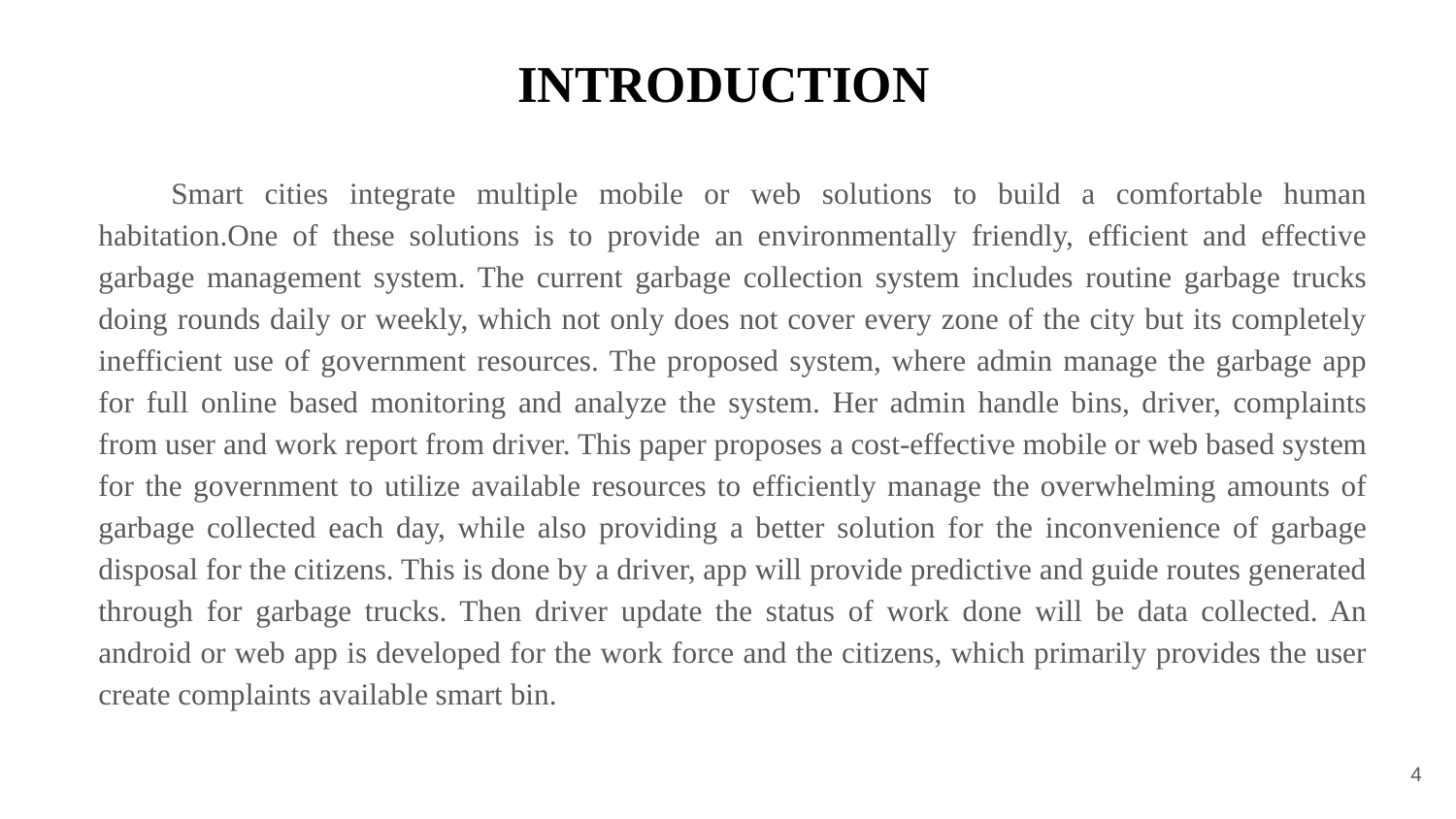

# INTRODUCTION
Smart cities integrate multiple mobile or web solutions to build a comfortable human habitation.One of these solutions is to provide an environmentally friendly, efficient and effective garbage management system. The current garbage collection system includes routine garbage trucks doing rounds daily or weekly, which not only does not cover every zone of the city but its completely inefficient use of government resources. The proposed system, where admin manage the garbage app for full online based monitoring and analyze the system. Her admin handle bins, driver, complaints from user and work report from driver. This paper proposes a cost-effective mobile or web based system for the government to utilize available resources to efficiently manage the overwhelming amounts of garbage collected each day, while also providing a better solution for the inconvenience of garbage disposal for the citizens. This is done by a driver, app will provide predictive and guide routes generated through for garbage trucks. Then driver update the status of work done will be data collected. An android or web app is developed for the work force and the citizens, which primarily provides the user create complaints available smart bin.

4